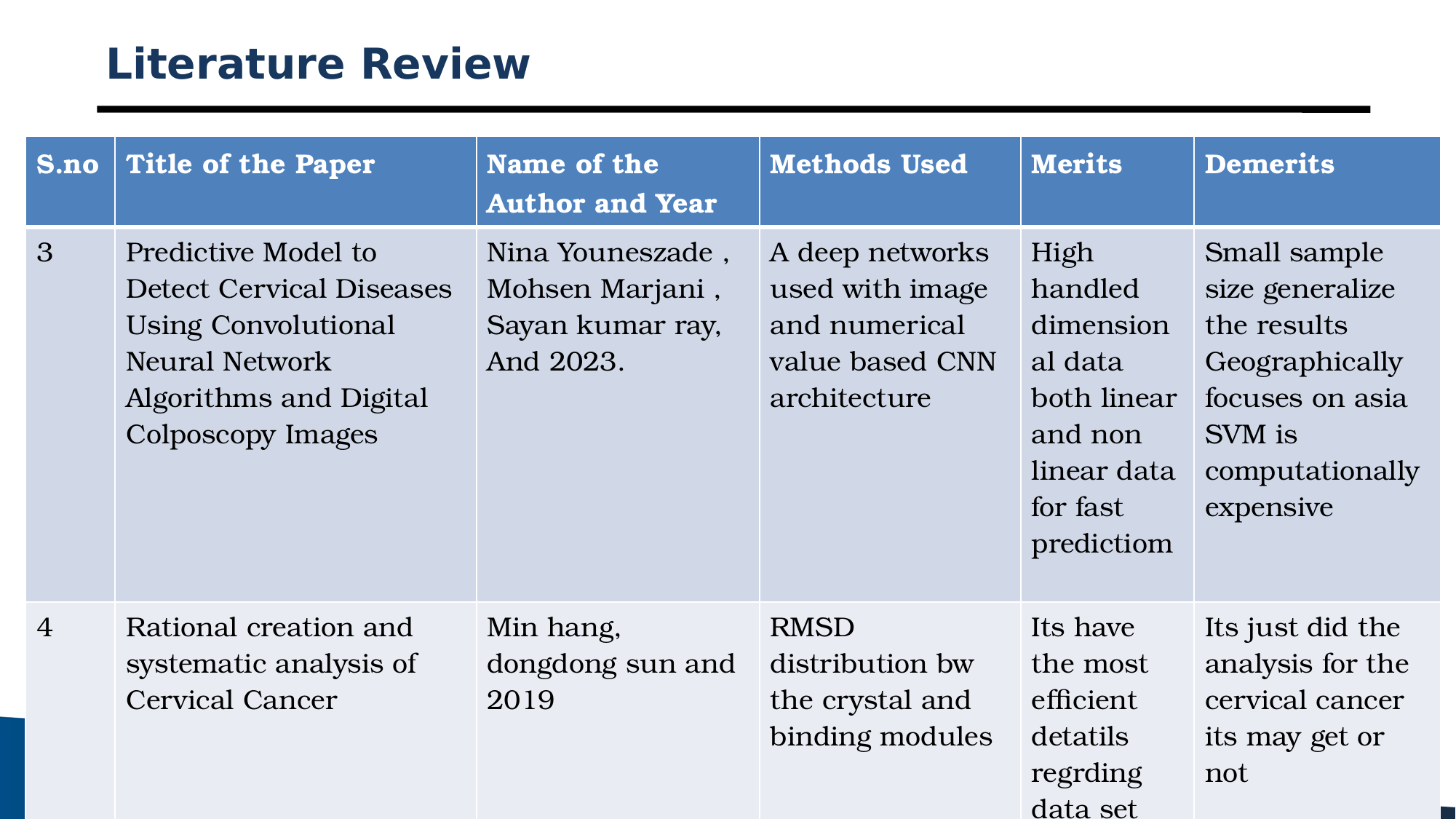

# Literature Review
| S.no | Title of the Paper | Name of the Author and Year | Methods Used | Merits | Demerits |
| --- | --- | --- | --- | --- | --- |
| 3 | Predictive Model to Detect Cervical Diseases Using Convolutional Neural Network Algorithms and Digital Colposcopy Images | Nina Youneszade , Mohsen Marjani , Sayan kumar ray, And 2023. | A deep networks used with image and numerical value based CNN architecture | High handled dimensional data both linear and non linear data for fast predictiom | Small sample size generalize the results Geographically focuses on asia SVM is computationally expensive |
| 4 | Rational creation and systematic analysis of Cervical Cancer | Min hang, dongdong sun and 2019 | RMSD distribution bw the crystal and binding modules | Its have the most efficient detatils regrding data set | Its just did the analysis for the cervical cancer its may get or not |